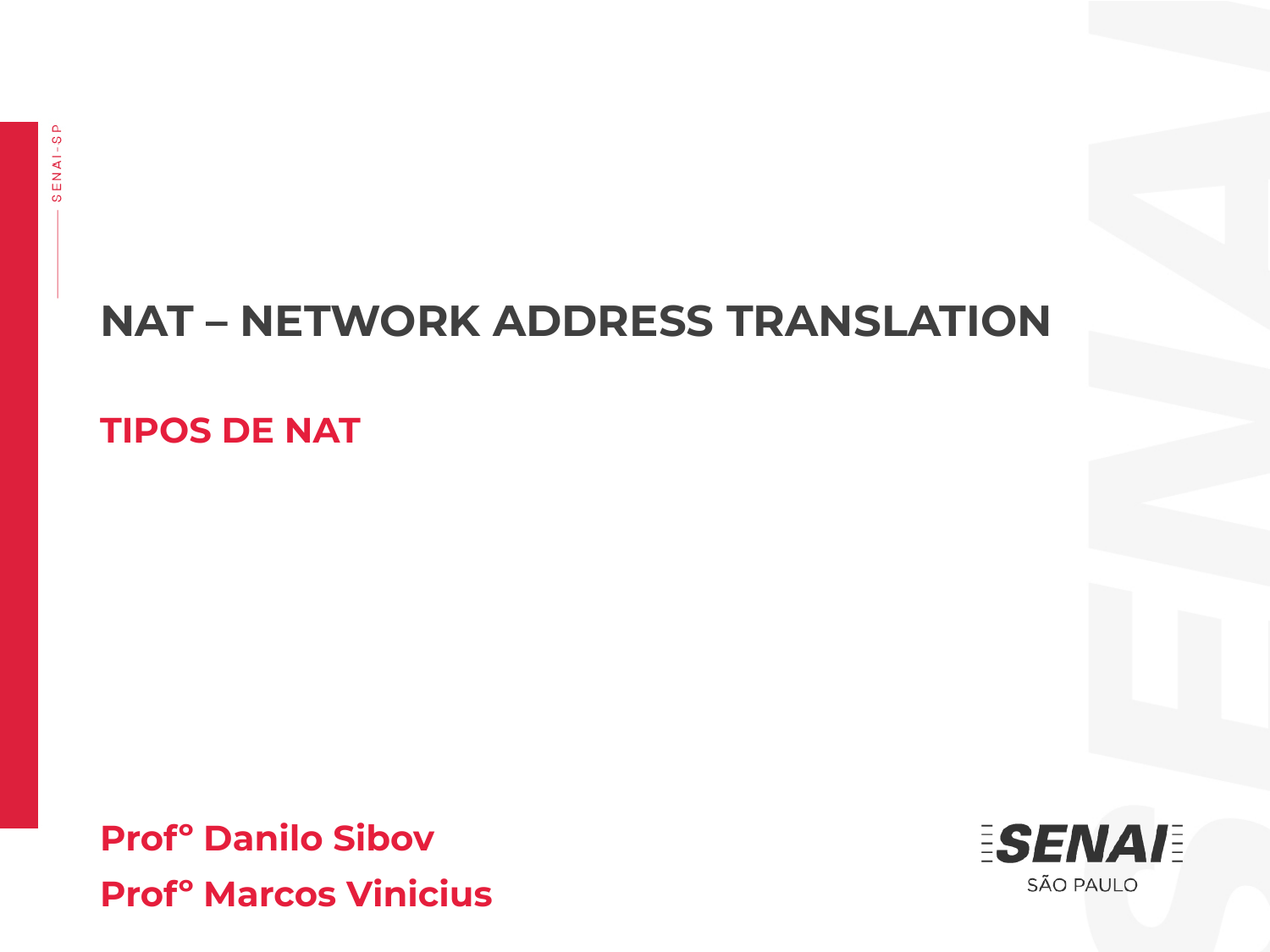

NAT – NETWORK ADDRESS TRANSLATION
TIPOS DE NAT

Profº Danilo Sibov
Profº Marcos Vinicius